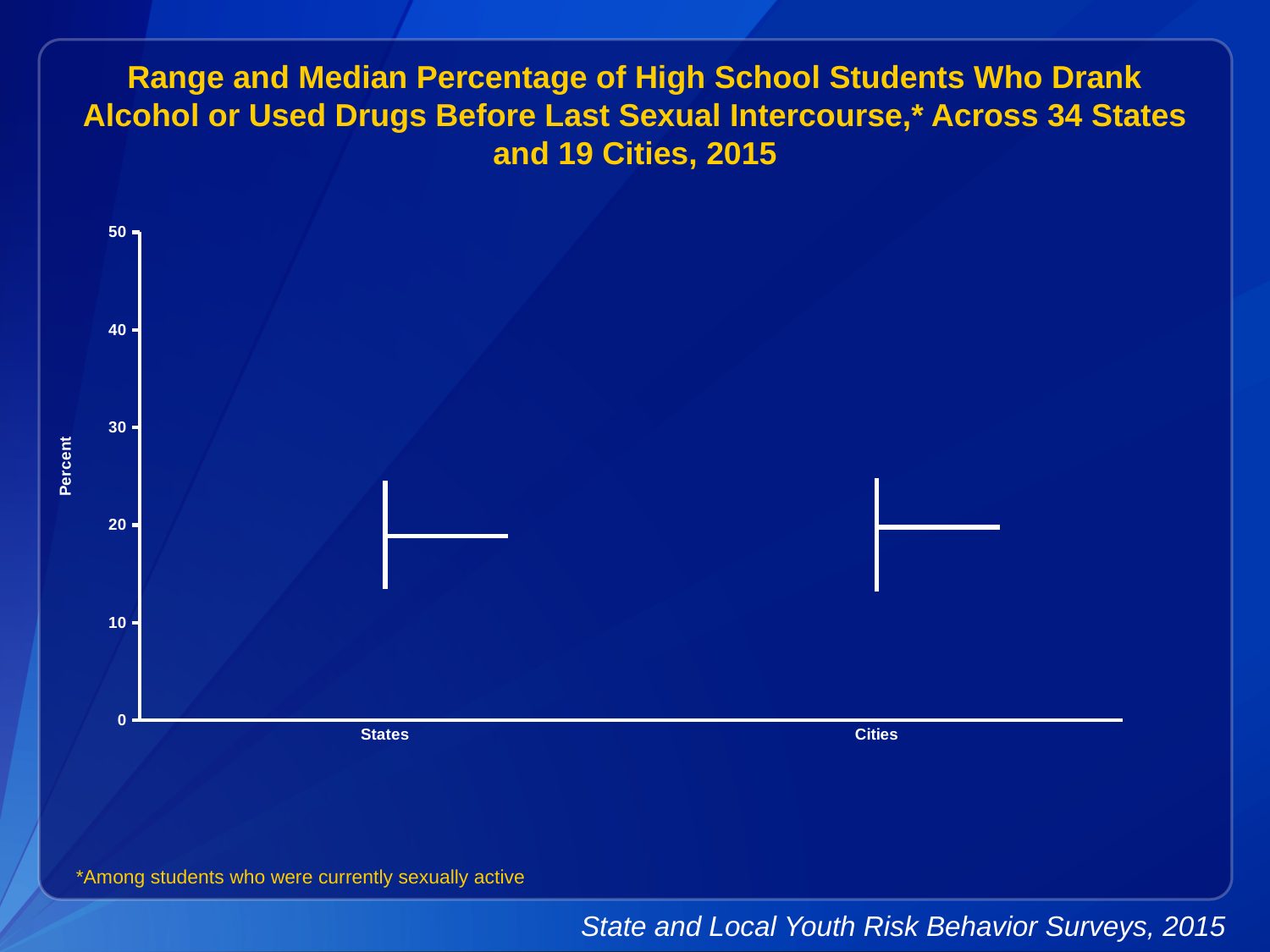

Range and Median Percentage of High School Students Who Drank Alcohol or Used Drugs Before Last Sexual Intercourse,* Across 34 States and 19 Cities, 2015

[unsupported chart]

*Among students who were currently sexually active
State and Local Youth Risk Behavior Surveys, 2015